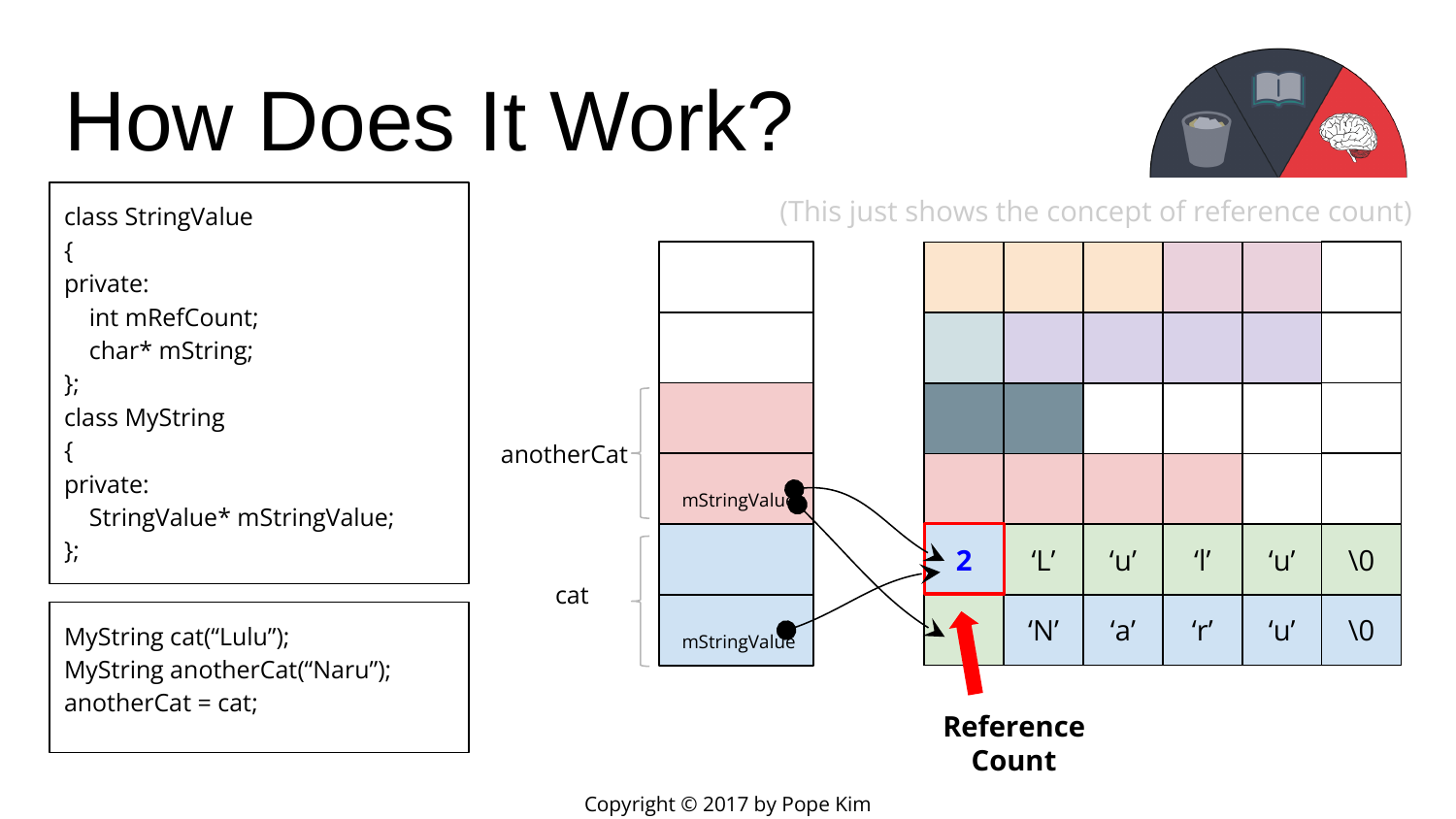

# How Does It Work?
class StringValue
{
private:
    int mRefCount;
    char* mString;
};
class MyString
{
private:
    StringValue* mStringValue;
};
(This just shows the concept of reference count)

anotherCat
mStringValue

1
2
‘L’
‘u’
‘l’
‘u’
\0

cat

1
‘N’
‘a’
‘r’
‘u’
\0
MyString cat(“Lulu”);
MyString anotherCat(“Naru”);
anotherCat = cat;

Reference Count
mStringValue